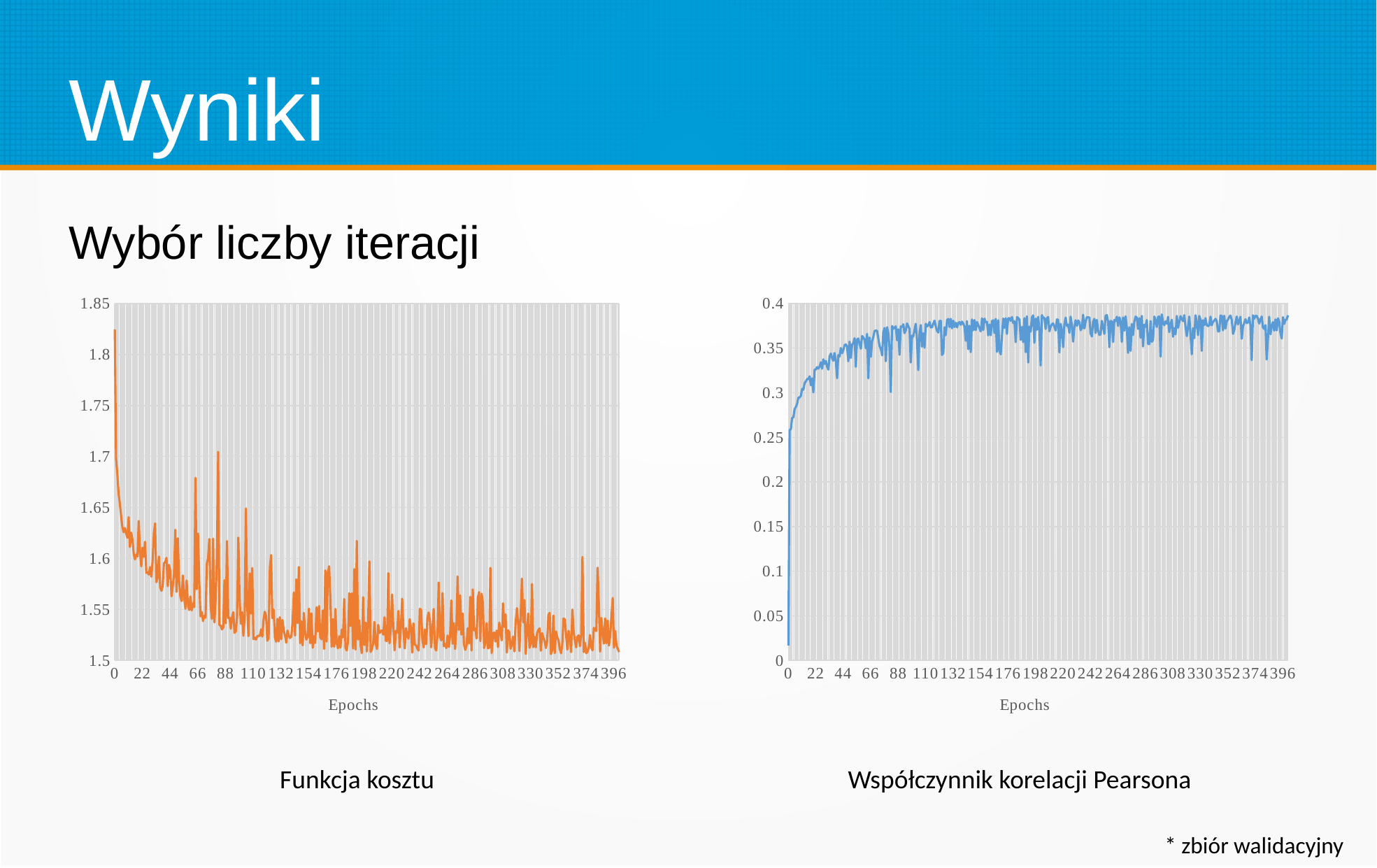

Wyniki
Wybór liczby iteracji

### Chart

| Category | epochs_num=400 |
|---|---|
| 0 | 1.82456764826791 |
| 1 | 1.69788140219775 |
| 2 | 1.68333670318948 |
| 3 | 1.6639020367506 |
| 4 | 1.65385692371526 |
| 5 | 1.64178283644185 |
| 6 | 1.63077400429264 |
| 7 | 1.62575606858018 |
| 8 | 1.62976378199395 |
| 9 | 1.62487903585721 |
| 10 | 1.62023463439065 |
| 11 | 1.64047074038012 |
| 12 | 1.6112711288419 |
| 13 | 1.6252918901828 |
| 14 | 1.61843153972781 |
| 15 | 1.60474209556657 |
| 16 | 1.59908708563381 |
| 17 | 1.60376926378792 |
| 18 | 1.60193521164703 |
| 19 | 1.63680679631391 |
| 20 | 1.60696900645465 |
| 21 | 1.59218314930515 |
| 22 | 1.61055237934137 |
| 23 | 1.60159260402716 |
| 24 | 1.61628927662398 |
| 25 | 1.58581058403373 |
| 26 | 1.58639125053586 |
| 27 | 1.58419238675182 |
| 28 | 1.59149025452873 |
| 29 | 1.58211336639719 |
| 30 | 1.597517906372 |
| 31 | 1.62460259912937 |
| 32 | 1.6344073262368 |
| 33 | 1.57672127605153 |
| 34 | 1.58216299993642 |
| 35 | 1.60182484611678 |
| 36 | 1.57173962225531 |
| 37 | 1.5682626107081 |
| 38 | 1.57310496288151 |
| 39 | 1.59542679664977 |
| 40 | 1.59626061810468 |
| 41 | 1.60052349945913 |
| 42 | 1.57272441488191 |
| 43 | 1.59370639550558 |
| 44 | 1.58772116427886 |
| 45 | 1.56288437784904 |
| 46 | 1.57270863939755 |
| 47 | 1.58427501381995 |
| 48 | 1.6280123814446 |
| 49 | 1.56724730981375 |
| 50 | 1.61972861627098 |
| 51 | 1.57868312663603 |
| 52 | 1.56263260283964 |
| 53 | 1.55817300997077 |
| 54 | 1.58330676146707 |
| 55 | 1.56240047855971 |
| 56 | 1.55056994797442 |
| 57 | 1.57845071087448 |
| 58 | 1.55527361678249 |
| 59 | 1.54942111606315 |
| 60 | 1.56270249526436 |
| 61 | 1.54900632889189 |
| 62 | 1.55584704200487 |
| 63 | 1.55221378419884 |
| 64 | 1.67901941012703 |
| 65 | 1.56974981456705 |
| 66 | 1.62448519647821 |
| 67 | 1.5774996133408 |
| 68 | 1.54319187370473 |
| 69 | 1.54743186693644 |
| 70 | 1.53854663539991 |
| 71 | 1.5436202982605 |
| 72 | 1.54183686132513 |
| 73 | 1.59479230213311 |
| 74 | 1.60008536248014 |
| 75 | 1.61909202795481 |
| 76 | 1.55424670439219 |
| 77 | 1.54065712408608 |
| 78 | 1.61937417309767 |
| 79 | 1.53724224747535 |
| 80 | 1.56008744294574 |
| 81 | 1.60039630923239 |
| 82 | 1.70451323970231 |
| 83 | 1.53481583232597 |
| 84 | 1.53403474208711 |
| 85 | 1.53049367857928 |
| 86 | 1.53223260888766 |
| 87 | 1.57861046343205 |
| 88 | 1.5363438735512 |
| 89 | 1.61701545574155 |
| 90 | 1.54165190017119 |
| 91 | 1.54199885123234 |
| 92 | 1.53099750681395 |
| 93 | 1.54199731861102 |
| 94 | 1.54731228590133 |
| 95 | 1.52713349085793 |
| 96 | 1.52842695479371 |
| 97 | 1.54282561944053 |
| 98 | 1.62034293873812 |
| 99 | 1.56091297074445 |
| 100 | 1.53583679660477 |
| 101 | 1.54726693598575 |
| 102 | 1.52415450931264 |
| 103 | 1.54320184079404 |
| 104 | 1.64900259371616 |
| 105 | 1.55433191493678 |
| 106 | 1.52381516093195 |
| 107 | 1.58535131755807 |
| 108 | 1.54589842782451 |
| 109 | 1.59061712455603 |
| 110 | 1.52086252737799 |
| 111 | 1.52228938334447 |
| 112 | 1.52044706511339 |
| 113 | 1.52371467656782 |
| 114 | 1.52406885174843 |
| 115 | 1.52401877940461 |
| 116 | 1.5303890558455 |
| 117 | 1.52338497056956 |
| 118 | 1.53964725868503 |
| 119 | 1.54772244697325 |
| 120 | 1.54335353525394 |
| 121 | 1.51929067895995 |
| 122 | 1.52179832492573 |
| 123 | 1.59072931437178 |
| 124 | 1.60323733295208 |
| 125 | 1.54140647623598 |
| 126 | 1.54988398352346 |
| 127 | 1.52241516880017 |
| 128 | 1.51831837099629 |
| 129 | 1.54074466763983 |
| 130 | 1.51863429125259 |
| 131 | 1.54229886638929 |
| 132 | 1.52072961084571 |
| 133 | 1.53964254940085 |
| 134 | 1.52944760185045 |
| 135 | 1.5246008888929 |
| 136 | 1.51734253196706 |
| 137 | 1.52927335657107 |
| 138 | 1.52435850695482 |
| 139 | 1.52202160216035 |
| 140 | 1.52320899867232 |
| 141 | 1.53692187704317 |
| 142 | 1.56657356677948 |
| 143 | 1.52438057314808 |
| 144 | 1.57950006887096 |
| 145 | 1.53651348974949 |
| 146 | 1.59165879753915 |
| 147 | 1.51684961451627 |
| 148 | 1.53848550075046 |
| 149 | 1.51493062469166 |
| 150 | 1.54654568424633 |
| 151 | 1.52680282309202 |
| 152 | 1.52044744300501 |
| 153 | 1.52340234506489 |
| 154 | 1.55076012159866 |
| 155 | 1.51688338184064 |
| 156 | 1.54618592837929 |
| 157 | 1.51242955543971 |
| 158 | 1.52362304308269 |
| 159 | 1.51712135796403 |
| 160 | 1.55218032898496 |
| 161 | 1.52837850093354 |
| 162 | 1.55333211672677 |
| 163 | 1.52243677026584 |
| 164 | 1.52074708392146 |
| 165 | 1.54891213590603 |
| 166 | 1.51123895841085 |
| 167 | 1.58823000934429 |
| 168 | 1.51850577098122 |
| 169 | 1.58611237479448 |
| 170 | 1.59237474644287 |
| 171 | 1.56139792003699 |
| 172 | 1.51336990545573 |
| 173 | 1.54053386861782 |
| 174 | 1.5133897028388 |
| 175 | 1.55045211990613 |
| 176 | 1.51667209928774 |
| 177 | 1.51182192287133 |
| 178 | 1.52365859045308 |
| 179 | 1.51248017344443 |
| 180 | 1.53025418851617 |
| 181 | 1.52251731795641 |
| 182 | 1.56016237526417 |
| 183 | 1.51245610832011 |
| 184 | 1.50976958355166 |
| 185 | 1.51880692632421 |
| 186 | 1.56592051011679 |
| 187 | 1.53378476215419 |
| 188 | 1.56574018352064 |
| 189 | 1.51160129939736 |
| 190 | 1.58954455634657 |
| 191 | 1.51055541849063 |
| 192 | 1.61714348803983 |
| 193 | 1.52048898436939 |
| 194 | 1.53928982968108 |
| 195 | 1.51494396499616 |
| 196 | 1.50710333257746 |
| 197 | 1.56193579709791 |
| 198 | 1.51512309670022 |
| 199 | 1.53709217612386 |
| 200 | 1.50873521233529 |
| 201 | 1.53869518557028 |
| 202 | 1.59704142106072 |
| 203 | 1.50830418945514 |
| 204 | 1.51101728164766 |
| 205 | 1.51639643927628 |
| 206 | 1.53776275387462 |
| 207 | 1.51696906989176 |
| 208 | 1.51121143262686 |
| 209 | 1.53478493411788 |
| 210 | 1.52688058637246 |
| 211 | 1.52847552068261 |
| 212 | 1.52945710402961 |
| 213 | 1.52529569771169 |
| 214 | 1.54245105259512 |
| 215 | 1.51921627392508 |
| 216 | 1.51908335568893 |
| 217 | 1.5855099962584 |
| 218 | 1.51680132690408 |
| 219 | 1.53113698040483 |
| 220 | 1.56463050178997 |
| 221 | 1.53189433582465 |
| 222 | 1.50986074573717 |
| 223 | 1.52902252239618 |
| 224 | 1.52730491247756 |
| 225 | 1.54852222513945 |
| 226 | 1.5126095561728 |
| 227 | 1.53347654504518 |
| 228 | 1.56049366670338 |
| 229 | 1.52878397274163 |
| 230 | 1.51174988741774 |
| 231 | 1.5316702785268 |
| 232 | 1.52385408048303 |
| 233 | 1.52123624837903 |
| 234 | 1.54042680048102 |
| 235 | 1.53201763973119 |
| 236 | 1.50765605262495 |
| 237 | 1.53635995220079 |
| 238 | 1.51568004499594 |
| 239 | 1.51470794076515 |
| 240 | 1.51170000986154 |
| 241 | 1.5096511543862 |
| 242 | 1.55048807614186 |
| 243 | 1.5498322742578 |
| 244 | 1.52061539252477 |
| 245 | 1.51269047274888 |
| 246 | 1.53029400794831 |
| 247 | 1.51583665186437 |
| 248 | 1.54106930569156 |
| 249 | 1.54706067987824 |
| 250 | 1.53857551544767 |
| 251 | 1.51281836721713 |
| 252 | 1.53139733440599 |
| 253 | 1.55038488921369 |
| 254 | 1.512611741859 |
| 255 | 1.50971025803552 |
| 256 | 1.52487805353372 |
| 257 | 1.57643791076296 |
| 258 | 1.52371507082866 |
| 259 | 1.51961741233249 |
| 260 | 1.56596828967469 |
| 261 | 1.51392769630981 |
| 262 | 1.51619437794833 |
| 263 | 1.51214002376311 |
| 264 | 1.52442674560167 |
| 265 | 1.51309180144085 |
| 266 | 1.52371941670402 |
| 267 | 1.55888805929771 |
| 268 | 1.51631505432148 |
| 269 | 1.53651093359563 |
| 270 | 1.51113984486227 |
| 271 | 1.53198669144181 |
| 272 | 1.58230526079749 |
| 273 | 1.52985805397802 |
| 274 | 1.56385262734187 |
| 275 | 1.52527842709092 |
| 276 | 1.54601700930281 |
| 277 | 1.51566684410363 |
| 278 | 1.51039424704434 |
| 279 | 1.51410258303131 |
| 280 | 1.53151106110271 |
| 281 | 1.51672714124108 |
| 282 | 1.5624306394836 |
| 283 | 1.50975177420713 |
| 284 | 1.56954460809765 |
| 285 | 1.52945262288 |
| 286 | 1.53136780494448 |
| 287 | 1.52150527544931 |
| 288 | 1.56143679656563 |
| 289 | 1.56702391805546 |
| 290 | 1.51895304484413 |
| 291 | 1.56539385296849 |
| 292 | 1.55675674087238 |
| 293 | 1.51219862021007 |
| 294 | 1.51718526047185 |
| 295 | 1.53652875669273 |
| 296 | 1.51194538079457 |
| 297 | 1.51205590058492 |
| 298 | 1.59067473611155 |
| 299 | 1.50720629295321 |
| 300 | 1.52617752241686 |
| 301 | 1.52738704603505 |
| 302 | 1.51852250366931 |
| 303 | 1.52939631660231 |
| 304 | 1.51311441749379 |
| 305 | 1.53709823090912 |
| 306 | 1.52760191399446 |
| 307 | 1.51960831031682 |
| 308 | 1.55600054072992 |
| 309 | 1.53287949112984 |
| 310 | 1.54521962012972 |
| 311 | 1.50766746860307 |
| 312 | 1.52951168703631 |
| 313 | 1.52751639693777 |
| 314 | 1.51137320273624 |
| 315 | 1.51571108705842 |
| 316 | 1.52336502896698 |
| 317 | 1.50884684882278 |
| 318 | 1.53665292664654 |
| 319 | 1.5513159086535 |
| 320 | 1.53645460188175 |
| 321 | 1.50920409825214 |
| 322 | 1.54570649673039 |
| 323 | 1.5802200095516 |
| 324 | 1.53732444511012 |
| 325 | 1.5591967640147 |
| 326 | 1.50642314360055 |
| 327 | 1.52851890738732 |
| 328 | 1.54599388063166 |
| 329 | 1.51236338898988 |
| 330 | 1.5163401966499 |
| 331 | 1.57486430615293 |
| 332 | 1.51289077465968 |
| 333 | 1.52313087338266 |
| 334 | 1.51284844672089 |
| 335 | 1.52660510782199 |
| 336 | 1.5298080606811 |
| 337 | 1.53144765344427 |
| 338 | 1.50950308592116 |
| 339 | 1.52679796070392 |
| 340 | 1.52232106964827 |
| 341 | 1.51871744919456 |
| 342 | 1.51208028268789 |
| 343 | 1.51949680167962 |
| 344 | 1.5445006592898 |
| 345 | 1.54664269480673 |
| 346 | 1.50622727622664 |
| 347 | 1.5098616335695 |
| 348 | 1.54403228276599 |
| 349 | 1.50719191000862 |
| 350 | 1.5284599537993 |
| 351 | 1.52261850899613 |
| 352 | 1.51977210333299 |
| 353 | 1.51130223809729 |
| 354 | 1.5069919992552 |
| 355 | 1.51566162731283 |
| 356 | 1.54109447260423 |
| 357 | 1.54011580431686 |
| 358 | 1.52526233487131 |
| 359 | 1.51064755102394 |
| 360 | 1.52896234434194 |
| 361 | 1.52134819058753 |
| 362 | 1.50811017807069 |
| 363 | 1.54982644839819 |
| 364 | 1.5282308829567 |
| 365 | 1.51973533180065 |
| 366 | 1.51270527587732 |
| 367 | 1.52288660825424 |
| 368 | 1.5246456603483 |
| 369 | 1.51394343041473 |
| 370 | 1.52504877456297 |
| 371 | 1.60134735522433 |
| 372 | 1.50814310861765 |
| 373 | 1.51735758805773 |
| 374 | 1.50707160665892 |
| 375 | 1.50839187972335 |
| 376 | 1.51302989877688 |
| 377 | 1.52487470472023 |
| 378 | 1.51263334673238 |
| 379 | 1.50991009077653 |
| 380 | 1.53187409294327 |
| 381 | 1.52961386047254 |
| 382 | 1.52885998871449 |
| 383 | 1.59093121085135 |
| 384 | 1.55549704146178 |
| 385 | 1.50866185633 |
| 386 | 1.54165537835627 |
| 387 | 1.52805000558807 |
| 388 | 1.51650059010192 |
| 389 | 1.54111284227502 |
| 390 | 1.51679558276886 |
| 391 | 1.53893764984126 |
| 392 | 1.51459481017573 |
| 393 | 1.52397422805131 |
| 394 | 1.54272691481815 |
| 395 | 1.56130705255826 |
| 396 | 1.51239356281442 |
| 397 | 1.52887769406276 |
| 398 | 1.51459579342418 |
| 399 | 1.51157618451325 |
| 400 | 1.50819457216248 |

### Chart

| Category | epochs_num=400 |
|---|---|
| 0 | 0.0167817208990112 |
| 1 | 0.25788321204183 |
| 2 | 0.259412387489603 |
| 3 | 0.271745161963945 |
| 4 | 0.272336934098423 |
| 5 | 0.281642642448361 |
| 6 | 0.284152399495647 |
| 7 | 0.287534764374075 |
| 8 | 0.294391830092854 |
| 9 | 0.294831615312176 |
| 10 | 0.29661451614043 |
| 11 | 0.304269943068744 |
| 12 | 0.303422791030469 |
| 13 | 0.310859725617096 |
| 14 | 0.312666939755007 |
| 15 | 0.315472987703427 |
| 16 | 0.315190321940314 |
| 17 | 0.318422952192422 |
| 18 | 0.308264621001472 |
| 19 | 0.316038744570711 |
| 20 | 0.300433765722209 |
| 21 | 0.325866649593851 |
| 22 | 0.325995643507649 |
| 23 | 0.328735262125106 |
| 24 | 0.327095235182108 |
| 25 | 0.329424704198267 |
| 26 | 0.334120894555475 |
| 27 | 0.326877220970687 |
| 28 | 0.337379191802922 |
| 29 | 0.332239840790104 |
| 30 | 0.335596392597696 |
| 31 | 0.329076832535925 |
| 32 | 0.325989226591471 |
| 33 | 0.340903057073561 |
| 34 | 0.343943211240023 |
| 35 | 0.338916181361815 |
| 36 | 0.335770039061857 |
| 37 | 0.344551790332599 |
| 38 | 0.335258728786047 |
| 39 | 0.316258674376226 |
| 40 | 0.342162548461211 |
| 41 | 0.340633426137333 |
| 42 | 0.350115502744745 |
| 43 | 0.344250940086891 |
| 44 | 0.347810680827296 |
| 45 | 0.353233022157971 |
| 46 | 0.354135786866338 |
| 47 | 0.351855943904597 |
| 48 | 0.335267117356329 |
| 49 | 0.357188389427872 |
| 50 | 0.338974678756753 |
| 51 | 0.354032442209488 |
| 52 | 0.35548736654781 |
| 53 | 0.361102734341068 |
| 54 | 0.329121632378827 |
| 55 | 0.359707951332732 |
| 56 | 0.360643759772995 |
| 57 | 0.355105491546175 |
| 58 | 0.349361991505041 |
| 59 | 0.363588426902989 |
| 60 | 0.361888794919676 |
| 61 | 0.359653916512295 |
| 62 | 0.349746365368274 |
| 63 | 0.365936972584999 |
| 64 | 0.316067612204641 |
| 65 | 0.361907728902535 |
| 66 | 0.340282046061623 |
| 67 | 0.357281815829235 |
| 68 | 0.362447815168993 |
| 69 | 0.369086051060266 |
| 70 | 0.369760112929186 |
| 71 | 0.36939969289175 |
| 72 | 0.360998762877027 |
| 73 | 0.352317183510024 |
| 74 | 0.349136068466185 |
| 75 | 0.341897772899873 |
| 76 | 0.367713201039904 |
| 77 | 0.372643656028418 |
| 78 | 0.335300562681745 |
| 79 | 0.373456785026528 |
| 80 | 0.366894739601549 |
| 81 | 0.349526879844037 |
| 82 | 0.300842547550561 |
| 83 | 0.374752892986616 |
| 84 | 0.371734526523708 |
| 85 | 0.372832819568435 |
| 86 | 0.374389176803197 |
| 87 | 0.358794531115103 |
| 88 | 0.371114734668644 |
| 89 | 0.342530874481245 |
| 90 | 0.374242067975983 |
| 91 | 0.373657420072219 |
| 92 | 0.376744403256148 |
| 93 | 0.366772363476755 |
| 94 | 0.369910999645743 |
| 95 | 0.377656939323 |
| 96 | 0.374470131594408 |
| 97 | 0.371738513645437 |
| 98 | 0.33386638244845 |
| 99 | 0.364063948134246 |
| 100 | 0.363049440508049 |
| 101 | 0.370539478862571 |
| 102 | 0.377242651260769 |
| 103 | 0.358880290089364 |
| 104 | 0.325360948422418 |
| 105 | 0.367517475314503 |
| 106 | 0.375803348998624 |
| 107 | 0.351557589143195 |
| 108 | 0.36668008065394 |
| 109 | 0.350426737966435 |
| 110 | 0.377204301589724 |
| 111 | 0.374302922888274 |
| 112 | 0.37568316525376 |
| 113 | 0.379213696964667 |
| 114 | 0.373264789155334 |
| 115 | 0.373192006255242 |
| 116 | 0.377438050986188 |
| 117 | 0.380713617606939 |
| 118 | 0.374361449872552 |
| 119 | 0.36942833546414 |
| 120 | 0.367454957983334 |
| 121 | 0.380318318598729 |
| 122 | 0.380550339399642 |
| 123 | 0.342351799339223 |
| 124 | 0.344345994928833 |
| 125 | 0.373422762640524 |
| 126 | 0.364505028697286 |
| 127 | 0.381419874655464 |
| 128 | 0.382664737742795 |
| 129 | 0.373672861204639 |
| 130 | 0.382779209056394 |
| 131 | 0.372181064395529 |
| 132 | 0.380709337208452 |
| 133 | 0.373692465047558 |
| 134 | 0.378376861930562 |
| 135 | 0.37319890740211 |
| 136 | 0.378190974668314 |
| 137 | 0.379156111362578 |
| 138 | 0.376157827161902 |
| 139 | 0.379719740459662 |
| 140 | 0.377637535926941 |
| 141 | 0.373777462396772 |
| 142 | 0.358121405486369 |
| 143 | 0.380239517789765 |
| 144 | 0.348774815880564 |
| 145 | 0.375009222807112 |
| 146 | 0.345430307101692 |
| 147 | 0.382147339395627 |
| 148 | 0.370020103551953 |
| 149 | 0.381475006396092 |
| 150 | 0.370139150335936 |
| 151 | 0.379224387532353 |
| 152 | 0.375940587034999 |
| 153 | 0.372398227559722 |
| 154 | 0.368694708443466 |
| 155 | 0.383403469495106 |
| 156 | 0.370217449601783 |
| 157 | 0.383092759548857 |
| 158 | 0.3791109299465 |
| 159 | 0.379350554127666 |
| 160 | 0.364250190088248 |
| 161 | 0.376437308533937 |
| 162 | 0.364456642656803 |
| 163 | 0.380355923622466 |
| 164 | 0.38124728208905 |
| 165 | 0.366890749041677 |
| 166 | 0.382660428804667 |
| 167 | 0.345833412036413 |
| 168 | 0.381201853795949 |
| 169 | 0.347001683824581 |
| 170 | 0.343011795090071 |
| 171 | 0.363725810193358 |
| 172 | 0.383179288484905 |
| 173 | 0.37268564763758 |
| 174 | 0.383511146883261 |
| 175 | 0.365941477193097 |
| 176 | 0.38331618973526 |
| 177 | 0.383639367366701 |
| 178 | 0.380515338755067 |
| 179 | 0.384832031602698 |
| 180 | 0.378068274293035 |
| 181 | 0.380117156634591 |
| 182 | 0.356660269638176 |
| 183 | 0.38464738925298 |
| 184 | 0.383716708455175 |
| 185 | 0.381985686320075 |
| 186 | 0.359158218241638 |
| 187 | 0.373771190323836 |
| 188 | 0.356687538048148 |
| 189 | 0.383647054418609 |
| 190 | 0.345439109664111 |
| 191 | 0.38572067250519 |
| 192 | 0.333876649340906 |
| 193 | 0.374156475493103 |
| 194 | 0.36834334365685 |
| 195 | 0.384369492074431 |
| 196 | 0.386707434884256 |
| 197 | 0.355928002221052 |
| 198 | 0.383063371598933 |
| 199 | 0.370599911719819 |
| 200 | 0.38502224134267 |
| 201 | 0.370793442494288 |
| 202 | 0.330588751769662 |
| 203 | 0.386962524082296 |
| 204 | 0.38411504790879 |
| 205 | 0.383859872331176 |
| 206 | 0.371499861379008 |
| 207 | 0.383266844635048 |
| 208 | 0.384938429788158 |
| 209 | 0.368823345839946 |
| 210 | 0.373823917630133 |
| 211 | 0.376597435179871 |
| 212 | 0.377769091410439 |
| 213 | 0.37426430485941 |
| 214 | 0.369638137165656 |
| 215 | 0.382130485117405 |
| 216 | 0.381804348863832 |
| 217 | 0.345149904124404 |
| 218 | 0.377156222000482 |
| 219 | 0.370155910985575 |
| 220 | 0.351097703193023 |
| 221 | 0.376473237903462 |
| 222 | 0.384196278086239 |
| 223 | 0.374802002513086 |
| 224 | 0.376211308441094 |
| 225 | 0.367207000485605 |
| 226 | 0.385243728977493 |
| 227 | 0.375845884078007 |
| 228 | 0.357166769813067 |
| 229 | 0.373302510817358 |
| 230 | 0.38123172314694 |
| 231 | 0.375001112072366 |
| 232 | 0.3810062717576 |
| 233 | 0.378853850245414 |
| 234 | 0.370055207812463 |
| 235 | 0.372262019475787 |
| 236 | 0.387440962959394 |
| 237 | 0.371985584482238 |
| 238 | 0.379732077556218 |
| 239 | 0.384698283069896 |
| 240 | 0.38437491521475 |
| 241 | 0.3844269071689 |
| 242 | 0.366536318692946 |
| 243 | 0.363025647362255 |
| 244 | 0.37937688075991 |
| 245 | 0.38278228020169 |
| 246 | 0.366881155249657 |
| 247 | 0.381704899502871 |
| 248 | 0.369594976100585 |
| 249 | 0.364777387177353 |
| 250 | 0.365296943888121 |
| 251 | 0.380476754438274 |
| 252 | 0.373612240390427 |
| 253 | 0.365900683929385 |
| 254 | 0.386150976934866 |
| 255 | 0.387032718485627 |
| 256 | 0.379897804897527 |
| 257 | 0.351086329933086 |
| 258 | 0.380420409458641 |
| 259 | 0.380037926757378 |
| 260 | 0.356841108959021 |
| 261 | 0.381582427414294 |
| 262 | 0.380509847308251 |
| 263 | 0.385135493179923 |
| 264 | 0.374829212337686 |
| 265 | 0.38449257876935 |
| 266 | 0.380034299393342 |
| 267 | 0.356888910104207 |
| 268 | 0.384440161474144 |
| 269 | 0.369532030781292 |
| 270 | 0.385649064994089 |
| 271 | 0.372942364218893 |
| 272 | 0.34468913098085 |
| 273 | 0.373373167133866 |
| 274 | 0.346997429060047 |
| 275 | 0.377125926167457 |
| 276 | 0.364623924355046 |
| 277 | 0.37995683915643 |
| 278 | 0.385298871093407 |
| 279 | 0.384285875429238 |
| 280 | 0.37149951435462 |
| 281 | 0.383614566722897 |
| 282 | 0.361580859221263 |
| 283 | 0.386074779805265 |
| 284 | 0.351843243855612 |
| 285 | 0.376275922051493 |
| 286 | 0.373910763483987 |
| 287 | 0.381505554217717 |
| 288 | 0.354693009087843 |
| 289 | 0.354462482966958 |
| 290 | 0.380267371171101 |
| 291 | 0.357030958469696 |
| 292 | 0.35941543391677 |
| 293 | 0.385393362923992 |
| 294 | 0.381246226457018 |
| 295 | 0.373694689831239 |
| 296 | 0.385129215310823 |
| 297 | 0.385322412037618 |
| 298 | 0.3404764129137 |
| 299 | 0.387779815730055 |
| 300 | 0.379193019264507 |
| 301 | 0.375679221854275 |
| 302 | 0.379919213534253 |
| 303 | 0.377430450861523 |
| 304 | 0.385067968876036 |
| 305 | 0.367886149560754 |
| 306 | 0.376616909468642 |
| 307 | 0.381829505218663 |
| 308 | 0.362735558736683 |
| 309 | 0.372412914034661 |
| 310 | 0.365370792110943 |
| 311 | 0.385978336842952 |
| 312 | 0.372829546409337 |
| 313 | 0.378988564592529 |
| 314 | 0.38583766218349 |
| 315 | 0.382765954766363 |
| 316 | 0.380205990253144 |
| 317 | 0.386932399760952 |
| 318 | 0.373790707041743 |
| 319 | 0.363392543403271 |
| 320 | 0.373548031766053 |
| 321 | 0.385374650321121 |
| 322 | 0.364784937342434 |
| 323 | 0.343024644074603 |
| 324 | 0.372482437878132 |
| 325 | 0.361164148347361 |
| 326 | 0.386776257315845 |
| 327 | 0.378094379697422 |
| 328 | 0.36458390747302 |
| 329 | 0.386050057934522 |
| 330 | 0.381796412013999 |
| 331 | 0.346933270714732 |
| 332 | 0.381264784039131 |
| 333 | 0.37583310102674 |
| 334 | 0.383586541556046 |
| 335 | 0.375667223825693 |
| 336 | 0.374681628072912 |
| 337 | 0.375474067808962 |
| 338 | 0.385290084230832 |
| 339 | 0.375604320342228 |
| 340 | 0.379361111512897 |
| 341 | 0.380761165318287 |
| 342 | 0.382791538668141 |
| 343 | 0.380195284114923 |
| 344 | 0.368703478450006 |
| 345 | 0.368686854702407 |
| 346 | 0.386399996925702 |
| 347 | 0.386205317963137 |
| 348 | 0.369923181668296 |
| 349 | 0.386284044228262 |
| 350 | 0.371939485857473 |
| 351 | 0.380336565622083 |
| 352 | 0.381886247167056 |
| 353 | 0.385044857091353 |
| 354 | 0.386458468930096 |
| 355 | 0.381588240129841 |
| 356 | 0.366019621240417 |
| 357 | 0.369993066471288 |
| 358 | 0.378421642179085 |
| 359 | 0.385451139510438 |
| 360 | 0.376581649076823 |
| 361 | 0.380292922973389 |
| 362 | 0.385142072784225 |
| 363 | 0.360533253826493 |
| 364 | 0.374661754153102 |
| 365 | 0.378112935758233 |
| 366 | 0.382443116324601 |
| 367 | 0.378091039007692 |
| 368 | 0.378682662480457 |
| 369 | 0.384378899567707 |
| 370 | 0.375291004936691 |
| 371 | 0.336408799053029 |
| 372 | 0.386802405529693 |
| 373 | 0.3829500037167 |
| 374 | 0.385979024197995 |
| 375 | 0.386199481880378 |
| 376 | 0.382903249912446 |
| 377 | 0.37748387098434 |
| 378 | 0.382358926787188 |
| 379 | 0.385383566372731 |
| 380 | 0.372886423586338 |
| 381 | 0.371566060917179 |
| 382 | 0.375720510134714 |
| 383 | 0.337263510110367 |
| 384 | 0.360852369990136 |
| 385 | 0.385157188479543 |
| 386 | 0.36551158590363 |
| 387 | 0.375032643933512 |
| 388 | 0.379082854454951 |
| 389 | 0.369601816669174 |
| 390 | 0.382109076012878 |
| 391 | 0.369859717965065 |
| 392 | 0.383389627221532 |
| 393 | 0.379653148531852 |
| 394 | 0.366842308355996 |
| 395 | 0.360773560251126 |
| 396 | 0.384699758551082 |
| 397 | 0.377088779025445 |
| 398 | 0.381614792280017 |
| 399 | 0.382120594891922 |
| 400 | 0.38673661420271 |
Funkcja kosztu
Współczynnik korelacji Pearsona
* zbiór walidacyjny